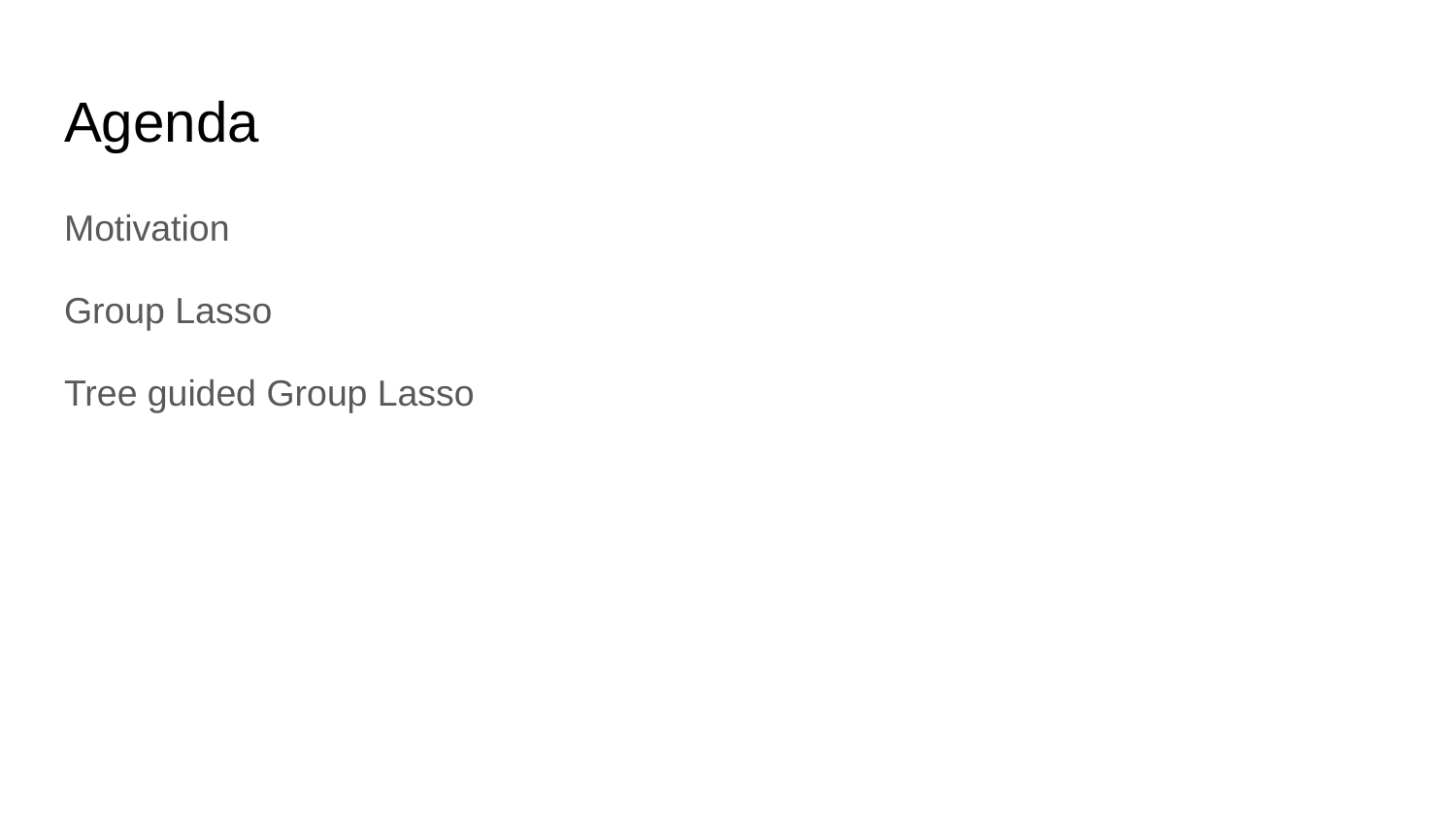

# Agenda
Motivation
Group Lasso
Tree guided Group Lasso